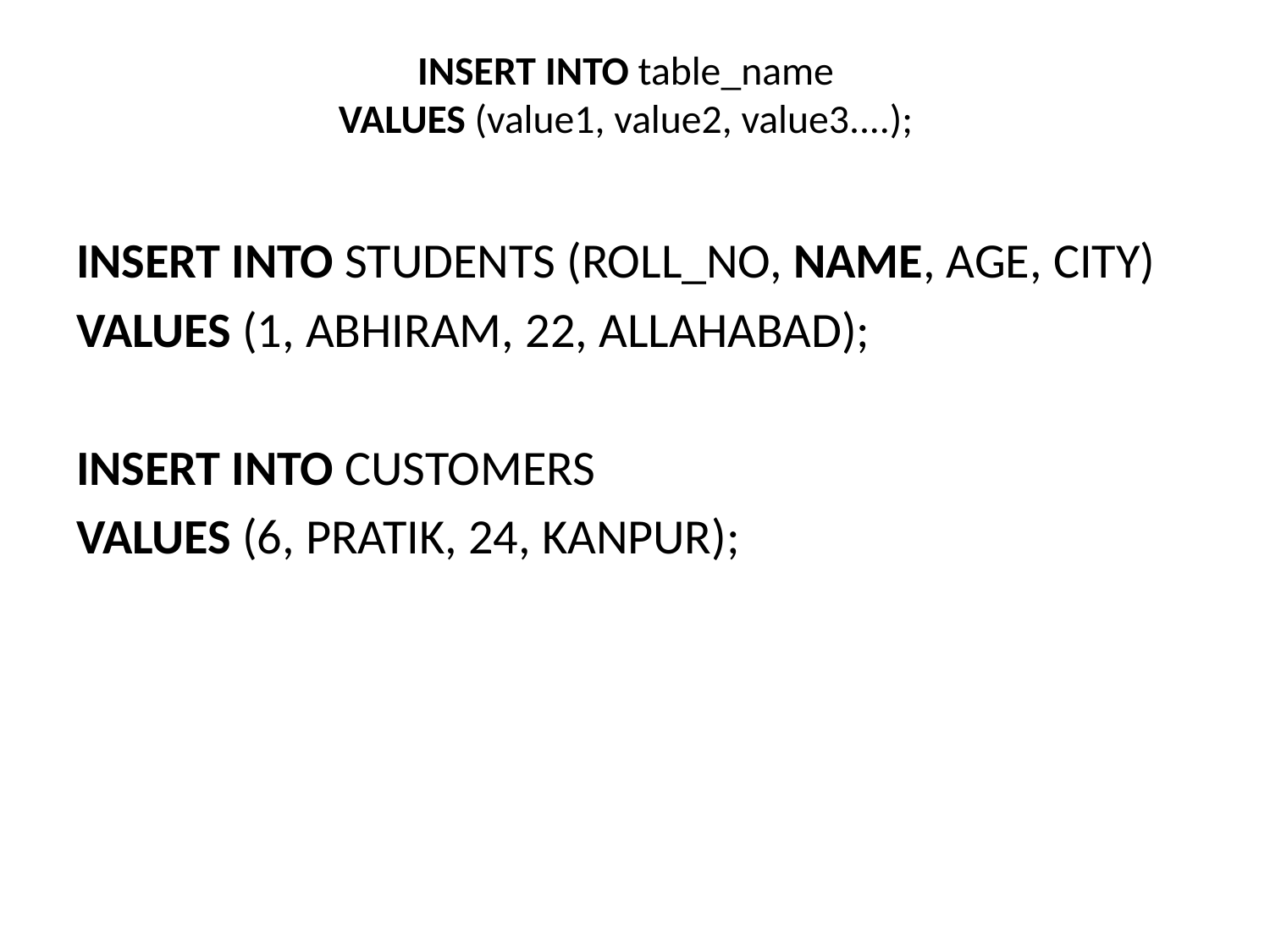

# INSERT INTO table_name   VALUES (value1, value2, value3....);
INSERT INTO STUDENTS (ROLL_NO, NAME, AGE, CITY)
VALUES (1, ABHIRAM, 22, ALLAHABAD);

INSERT INTO CUSTOMERS
VALUES (6, PRATIK, 24, KANPUR);